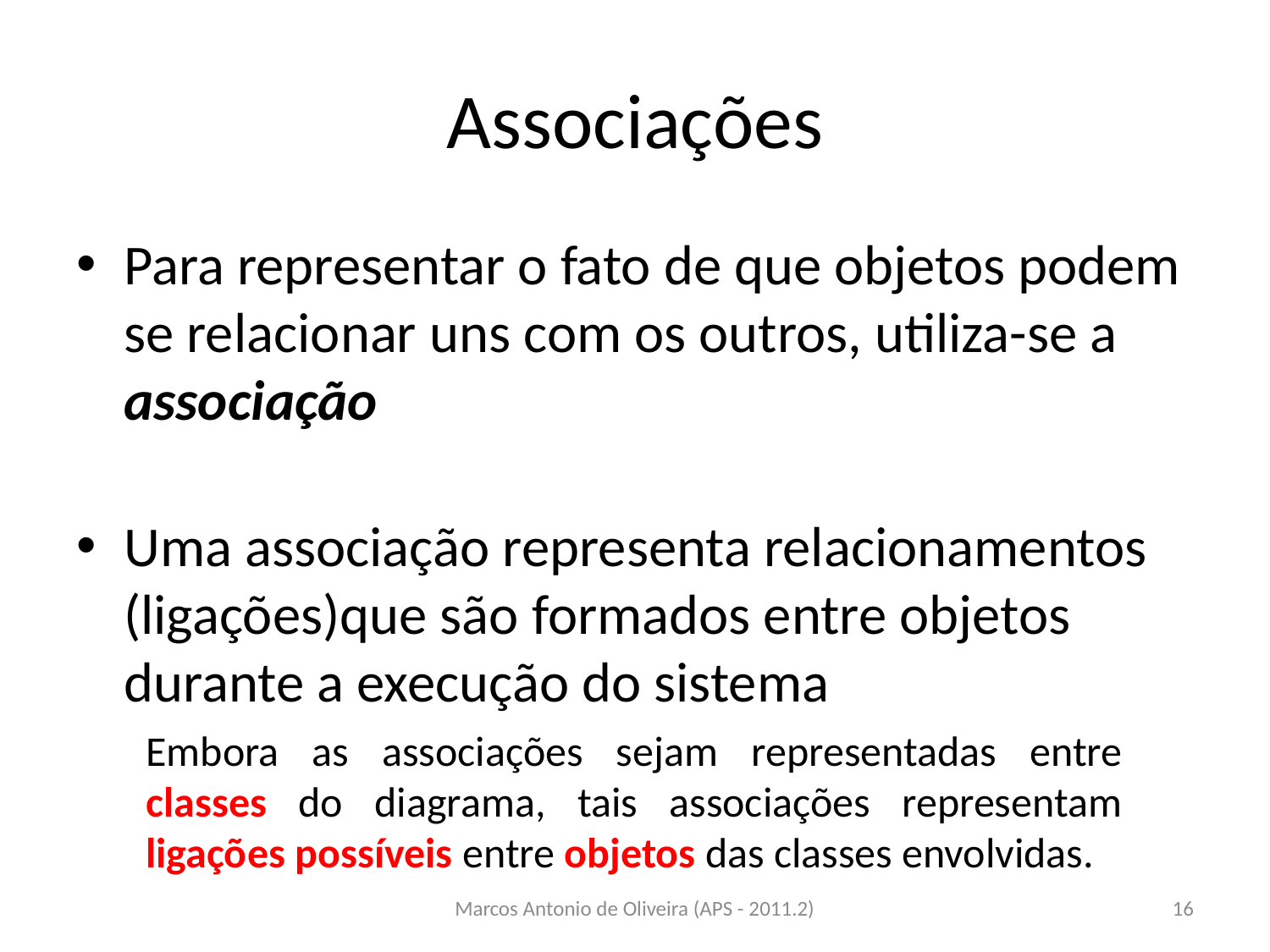

# Associações
Para representar o fato de que objetos podem se relacionar uns com os outros, utiliza-se a associação

Uma associação representa relacionamentos (ligações)que são formados entre objetos durante a execução do sistema
Embora as associações sejam representadas entre classes do diagrama, tais associações representam ligações possíveis entre objetos das classes envolvidas.
Marcos Antonio de Oliveira (APS - 2011.2)
16